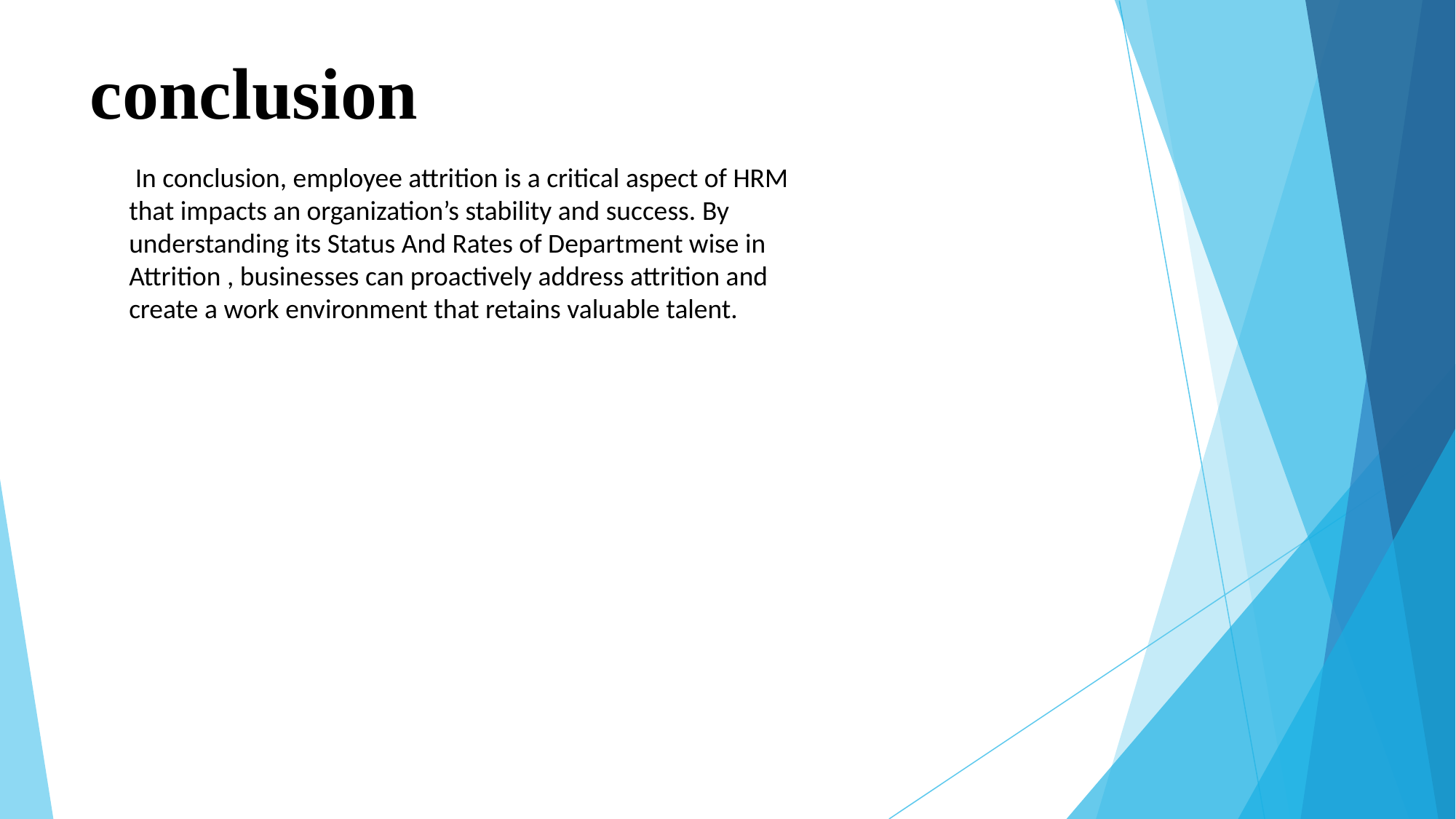

# conclusion
 In conclusion, employee attrition is a critical aspect of HRM that impacts an organization’s stability and success. By understanding its Status And Rates of Department wise in Attrition , businesses can proactively address attrition and create a work environment that retains valuable talent.